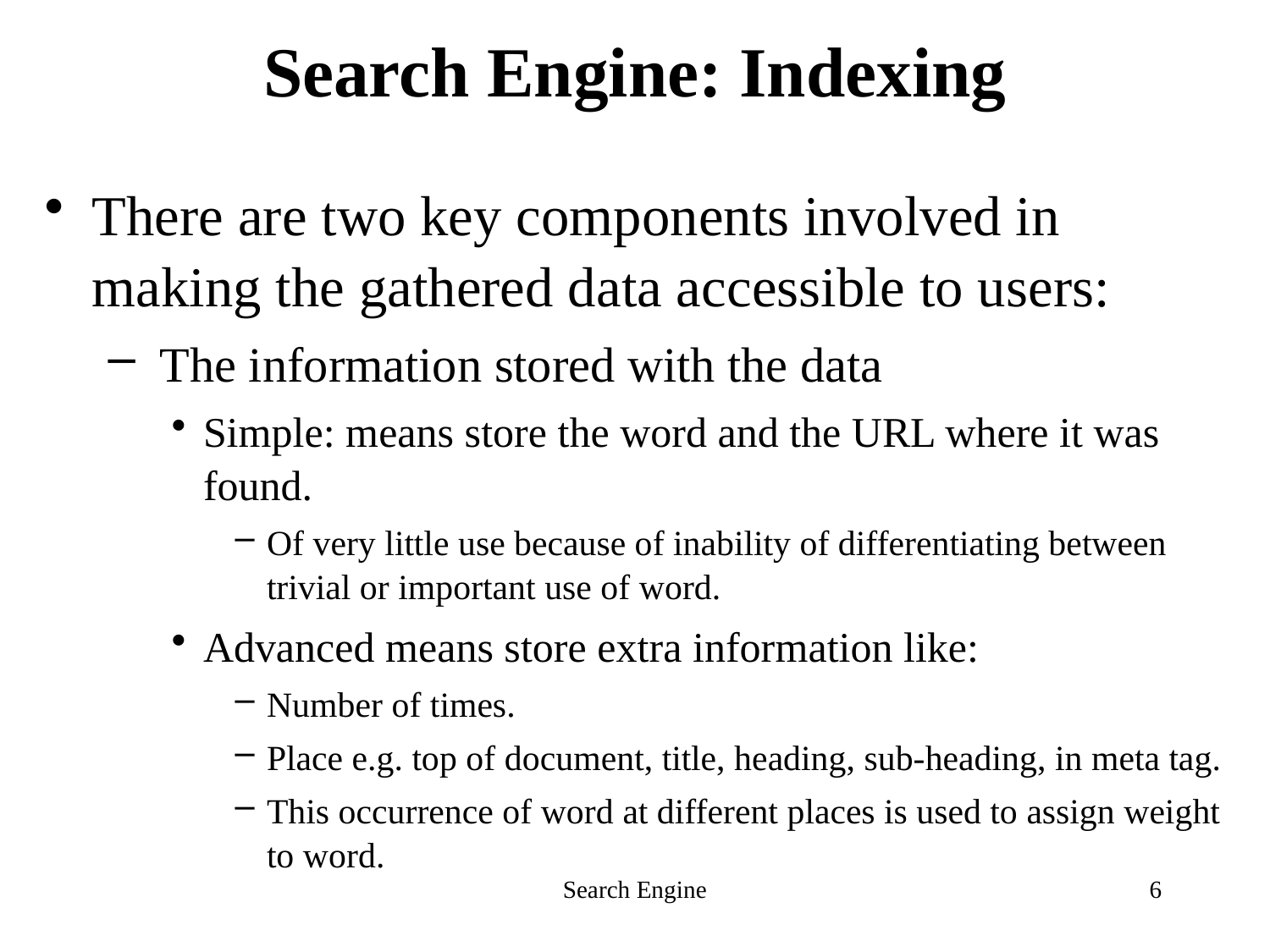

# Search Engine: Indexing
There are two key components involved in making the gathered data accessible to users:
 The information stored with the data
Simple: means store the word and the URL where it was found.
Of very little use because of inability of differentiating between trivial or important use of word.
Advanced means store extra information like:
Number of times.
Place e.g. top of document, title, heading, sub-heading, in meta tag.
This occurrence of word at different places is used to assign weight to word.
Search Engine
6